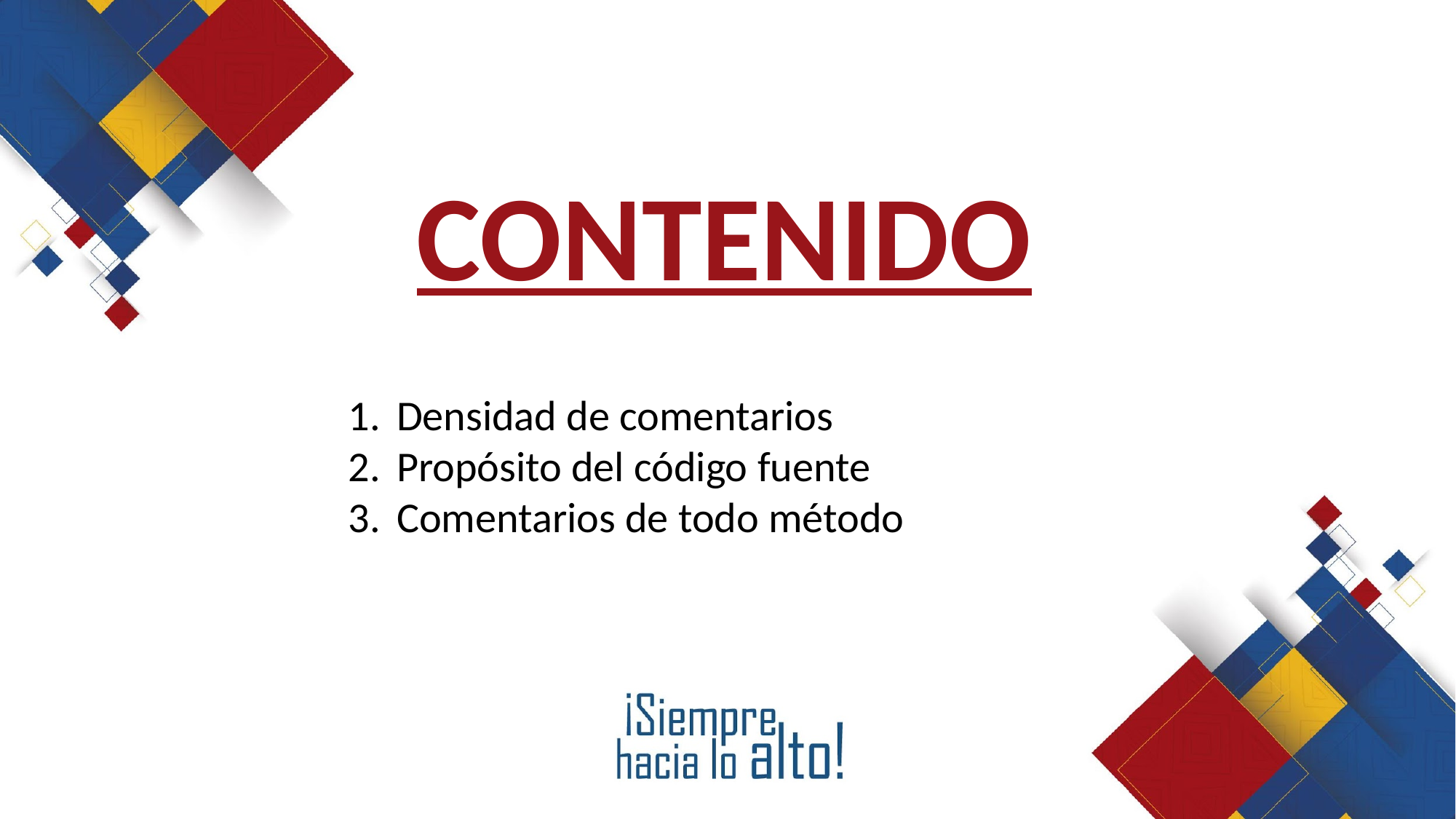

CONTENIDO

Densidad de comentarios
Propósito del código fuente
Comentarios de todo método